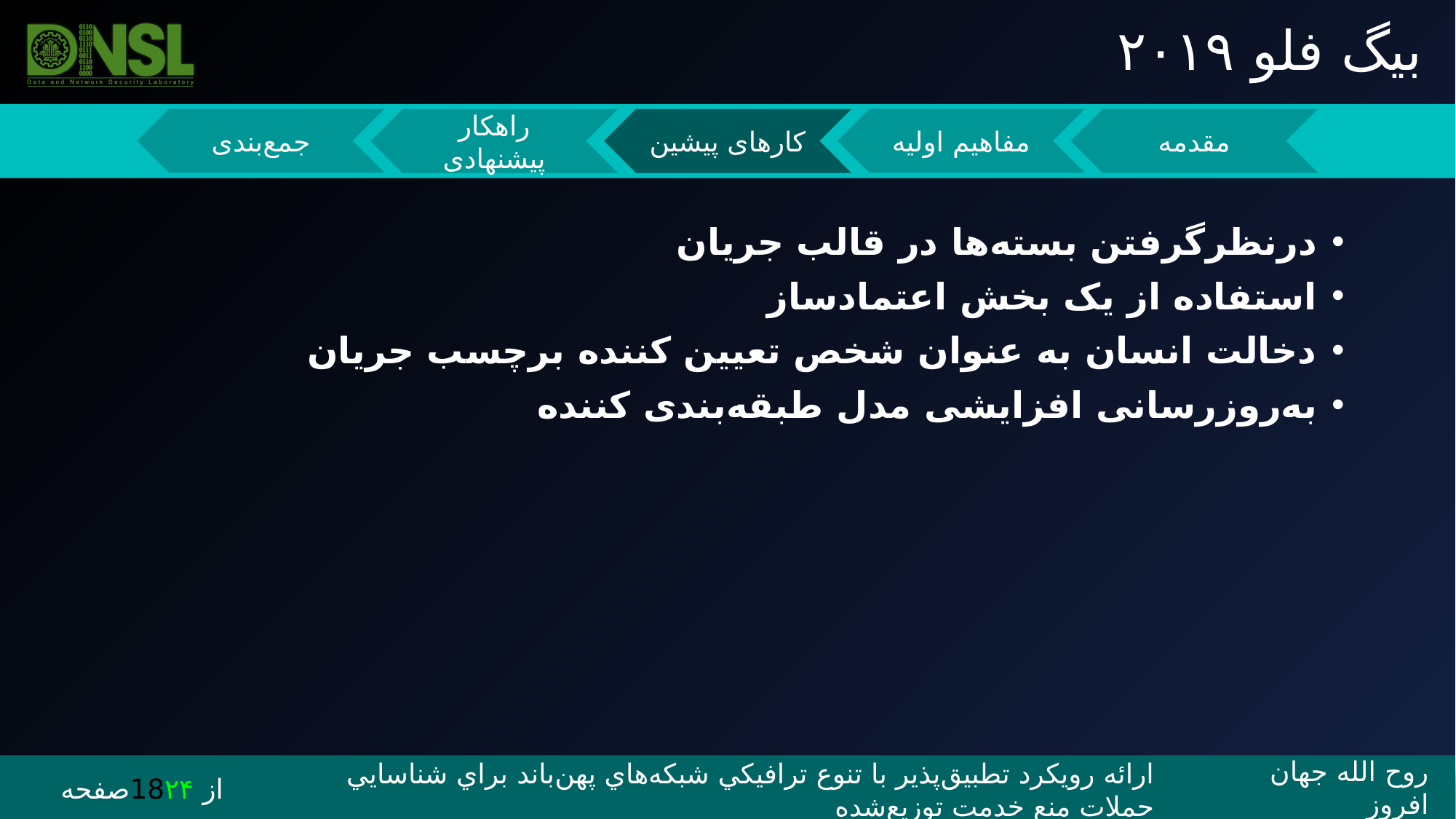

بیگ‌ فلو ۲۰۱۹
درنظرگرفتن‌ بسته‌ها در قالب جریان
استفاده از یک بخش اعتماد‌ساز
دخالت انسان به عنوان شخص تعیین کننده برچسب جریان
به‌روزرسانی افزایشی مدل طبقه‌بندی کننده